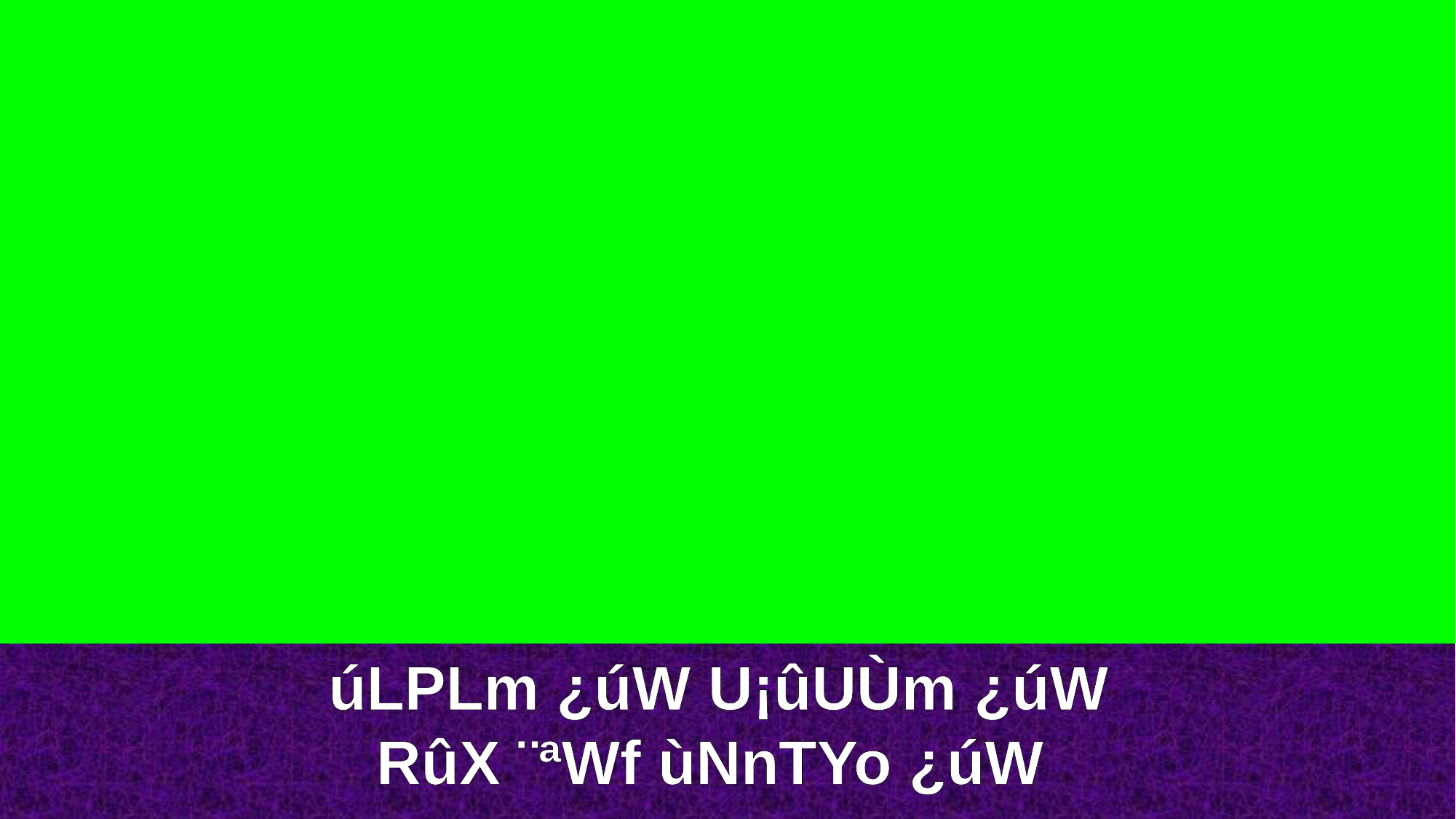

úLPLm ¿úW U¡ûUÙm ¿úW
RûX ¨ªWf ùNnTYo ¿úW